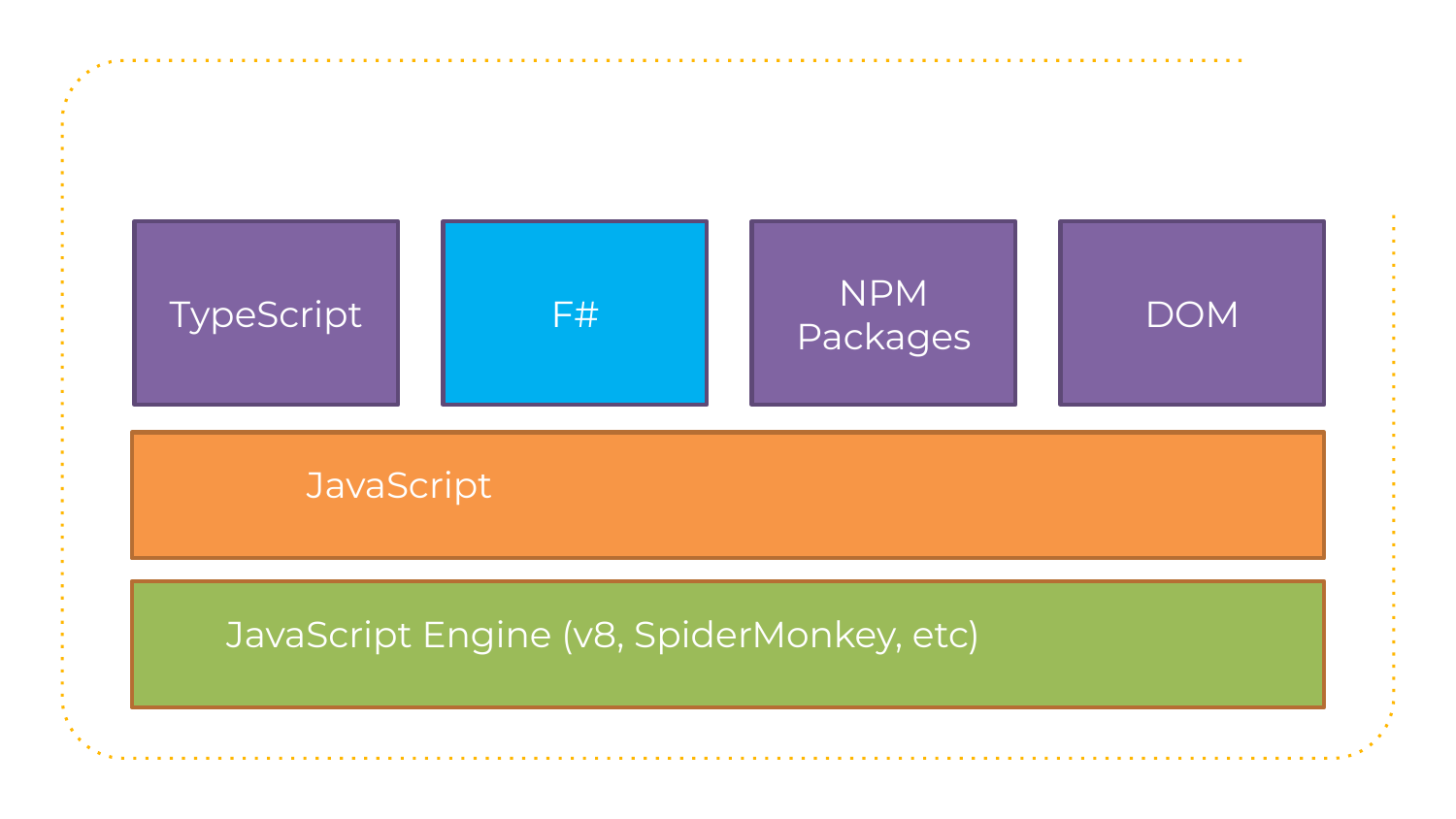

TypeScript
F#
NPM Packages
DOM

JavaScript

JavaScript Engine (v8, SpiderMonkey, etc)